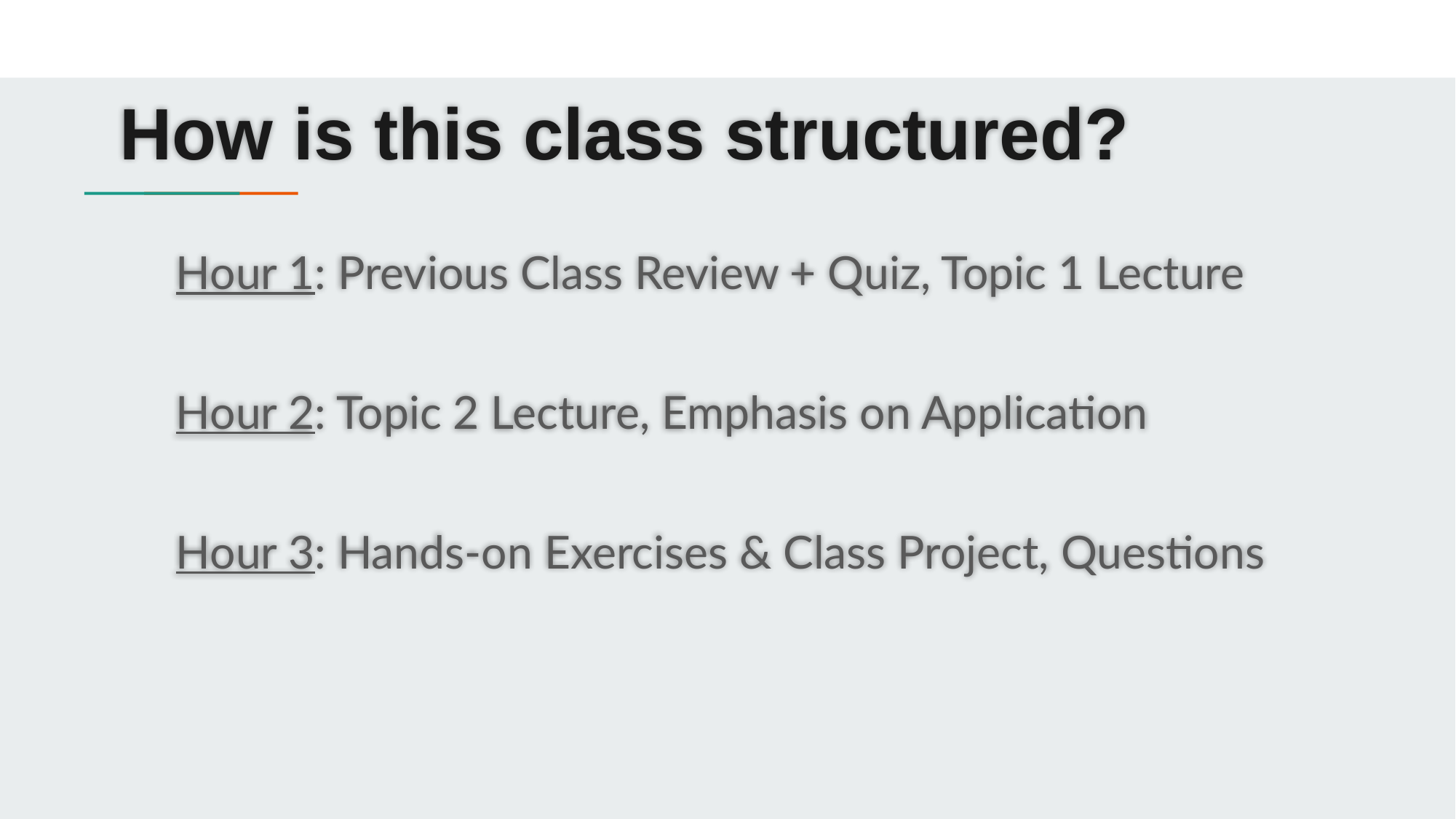

# How is this class structured?
Hour 1: Previous Class Review + Quiz, Topic 1 Lecture

Hour 2: Topic 2 Lecture, Emphasis on Application

Hour 3: Hands-on Exercises & Class Project, Questions